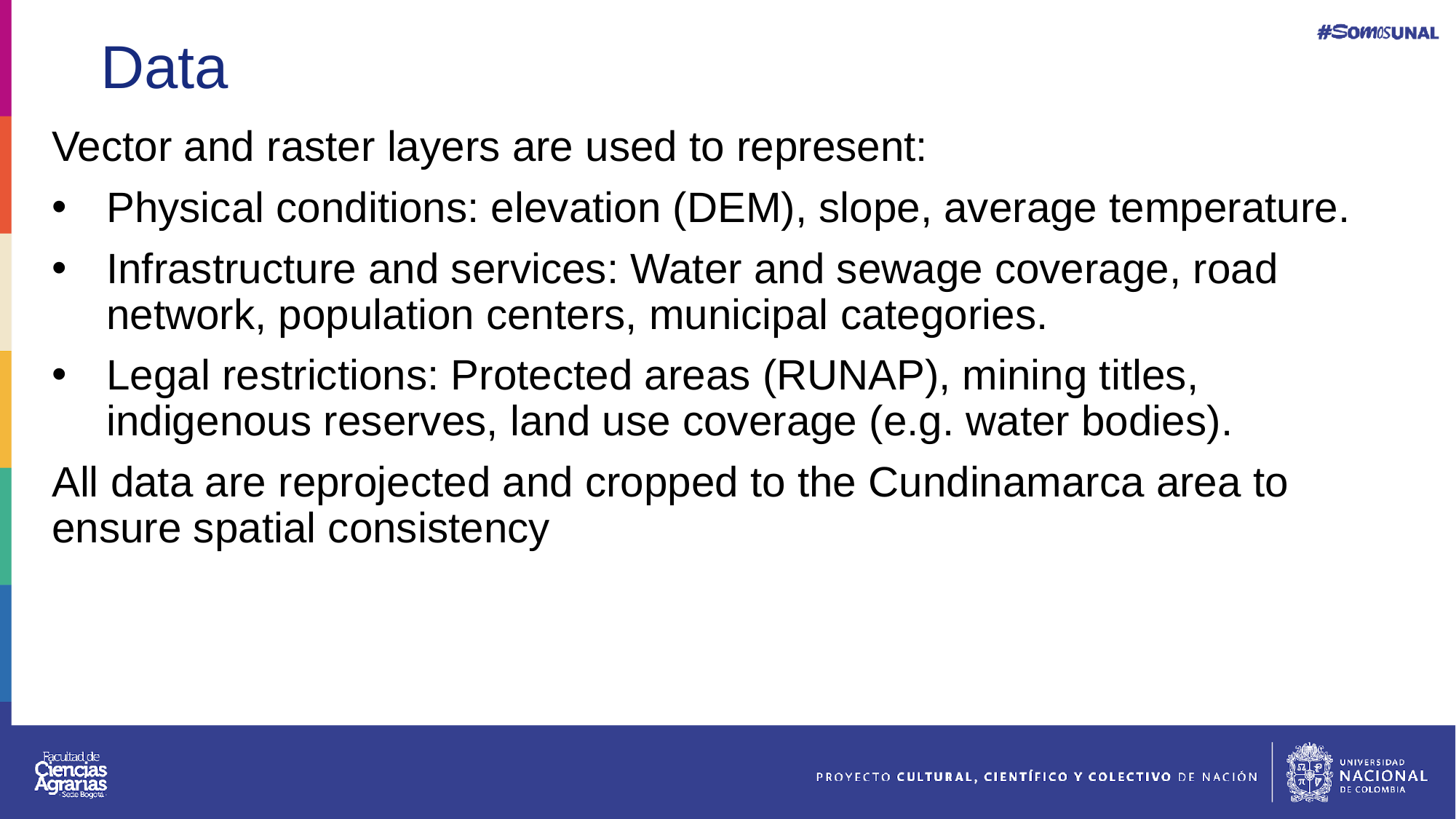

Data
Vector and raster layers are used to represent:
Physical conditions: elevation (DEM), slope, average temperature.
Infrastructure and services: Water and sewage coverage, road network, population centers, municipal categories.
Legal restrictions: Protected areas (RUNAP), mining titles, indigenous reserves, land use coverage (e.g. water bodies).
All data are reprojected and cropped to the Cundinamarca area to ensure spatial consistency